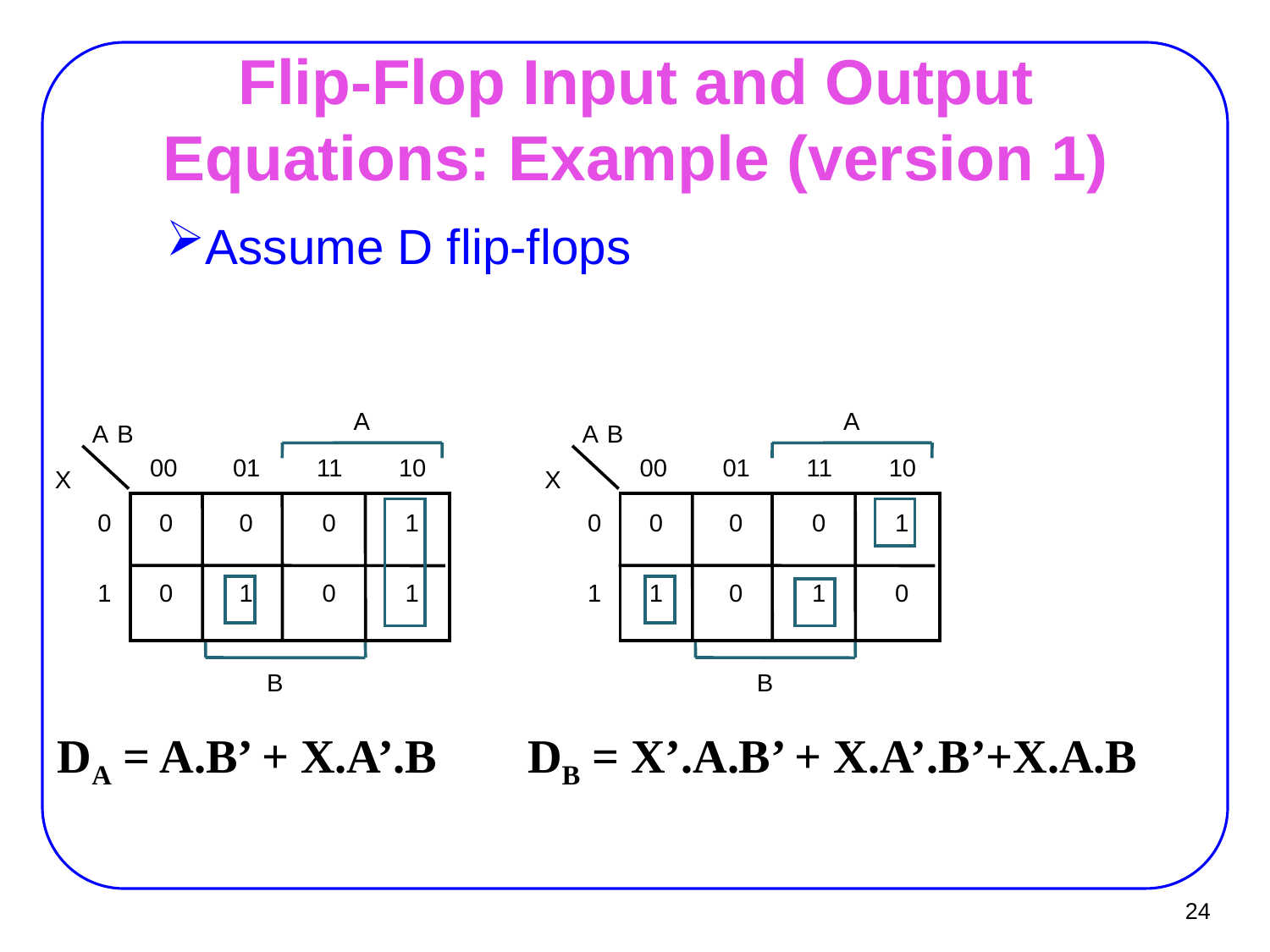

# Flip-Flop Input and Output Equations: Example (version 1)
Assume D flip-flops
A
A
 B

00
01
11
10
X

0
0
0
0
1

1
0
1
0
1

B
DA = A.B’ + X.A’.B
A
A
 B

00
01
11
10
X

0
0
0
0
1

1
1
0
1
0

B
DB = X’.A.B’ + X.A’.B’+X.A.B
24